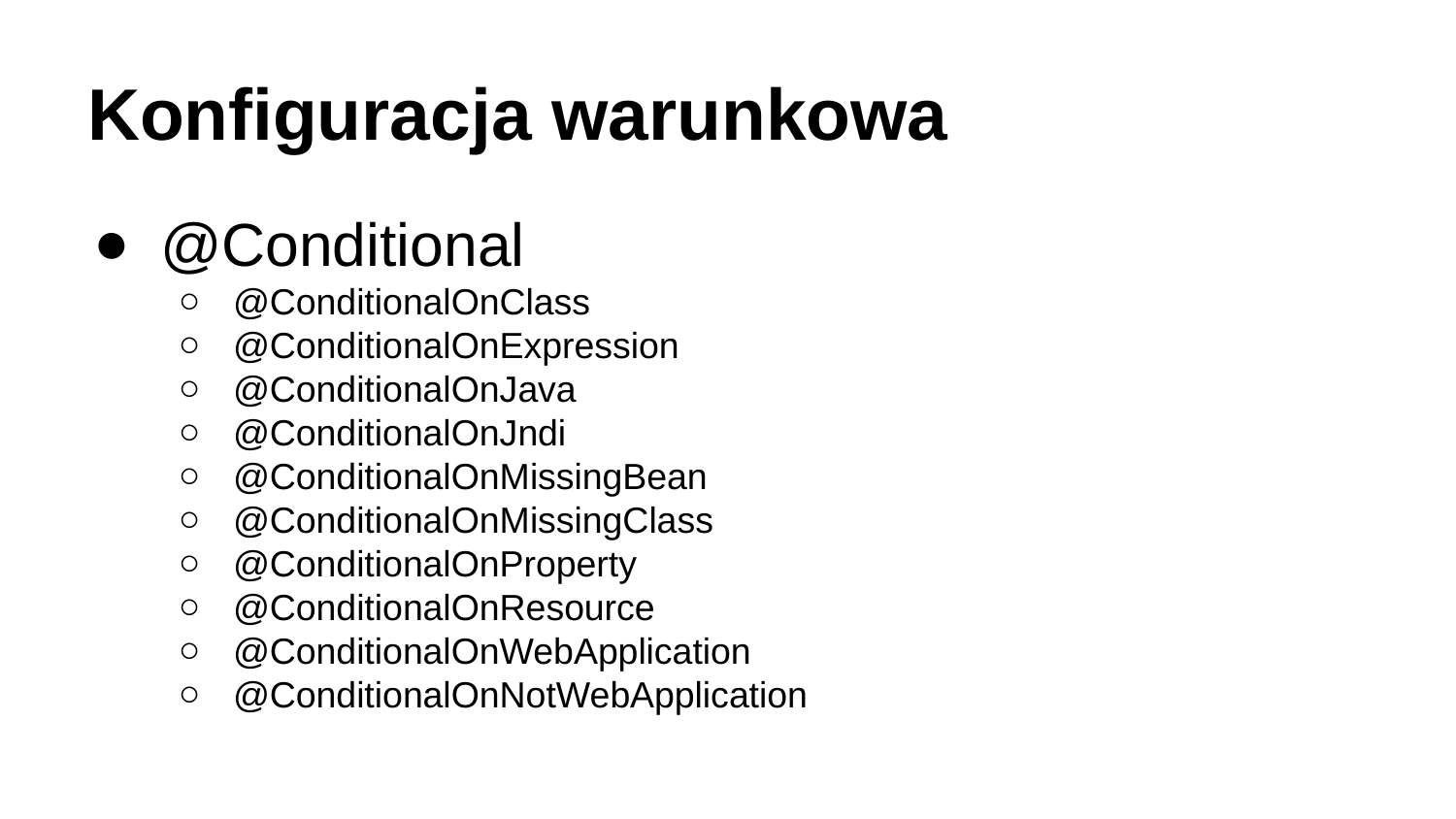

# Konfiguracja warunkowa
@Conditional
@ConditionalOnClass
@ConditionalOnExpression
@ConditionalOnJava
@ConditionalOnJndi
@ConditionalOnMissingBean
@ConditionalOnMissingClass
@ConditionalOnProperty
@ConditionalOnResource
@ConditionalOnWebApplication
@ConditionalOnNotWebApplication